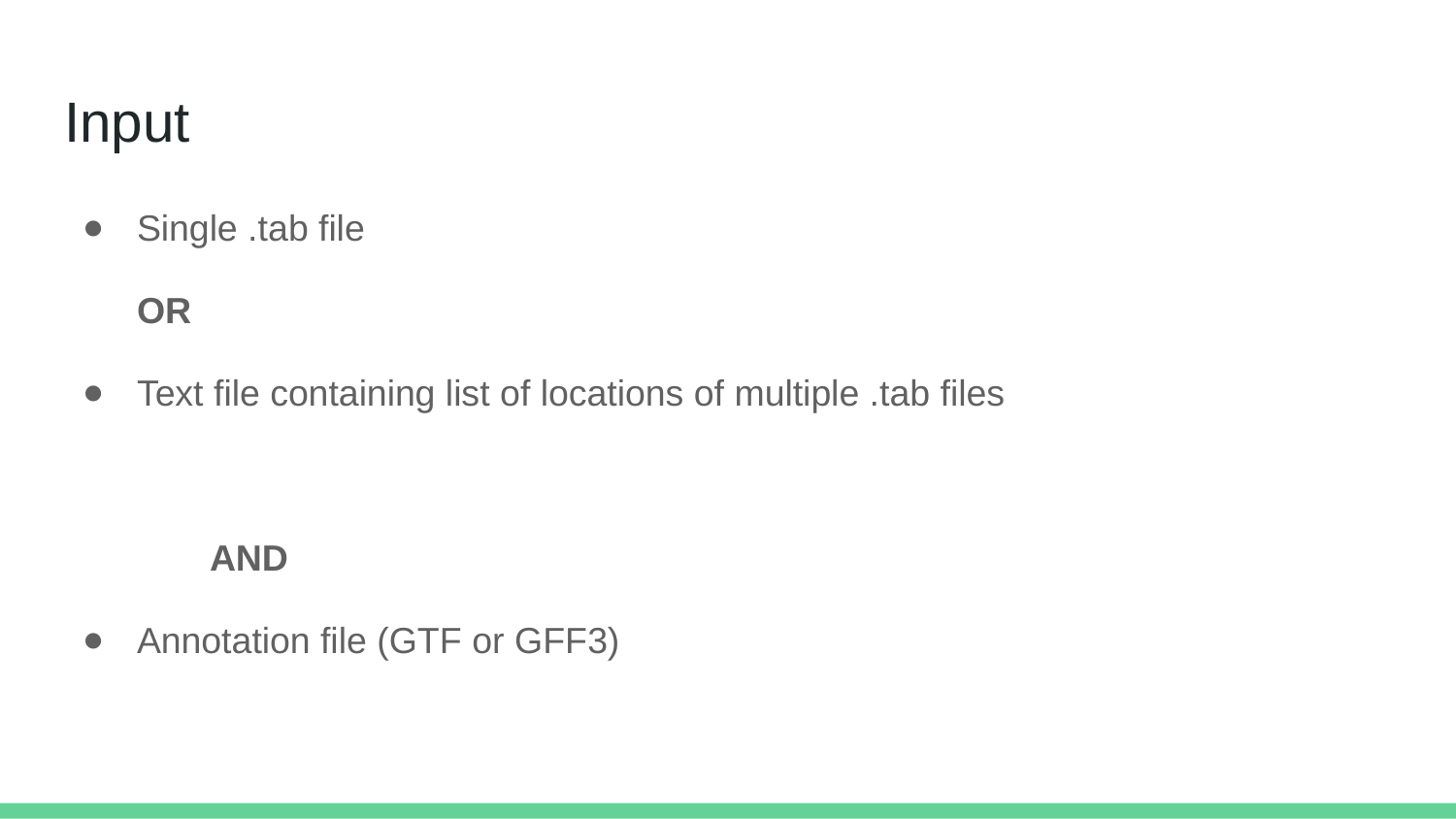

# Input
Single .tab file
OR
Text file containing list of locations of multiple .tab files

	AND
Annotation file (GTF or GFF3)